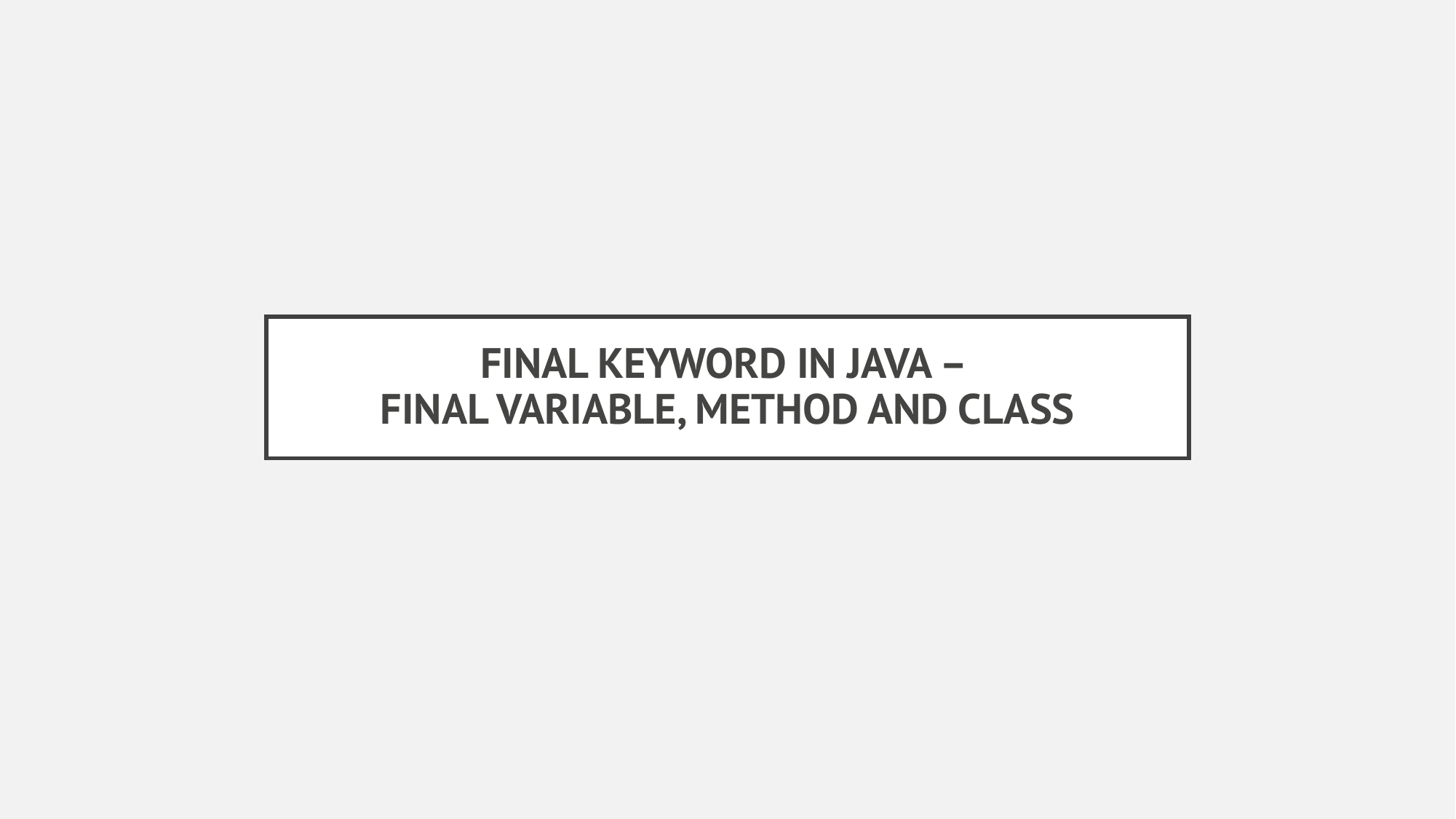

# FINAL KEYWORD IN JAVA – FINAL VARIABLE, METHOD AND CLASS